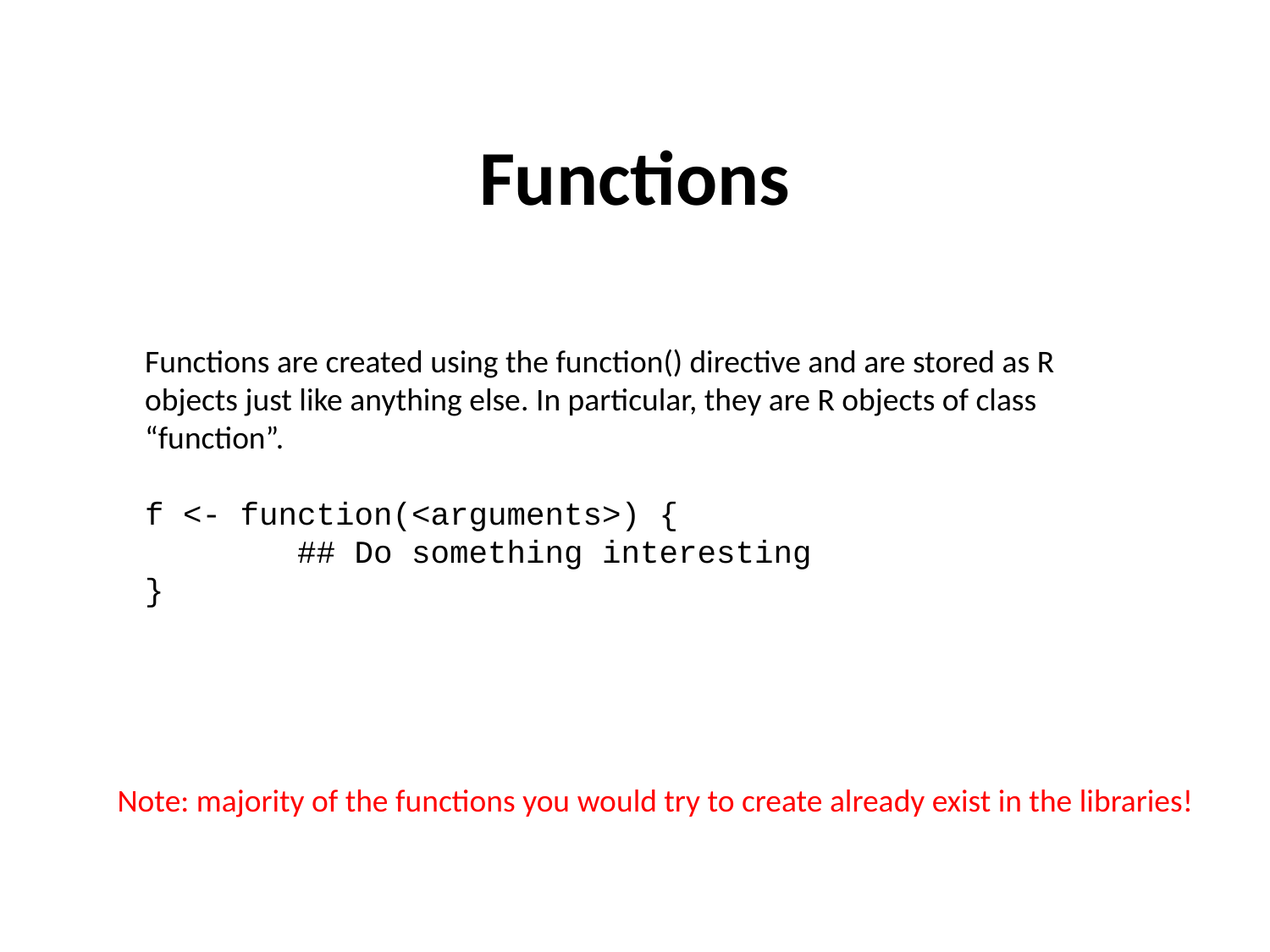

# Functions

Functions are created using the function() directive and are stored as R objects just like anything else. In particular, they are R objects of class “function”.

f <- function(<arguments>) {
        ## Do something interesting
}
Note: majority of the functions you would try to create already exist in the libraries!